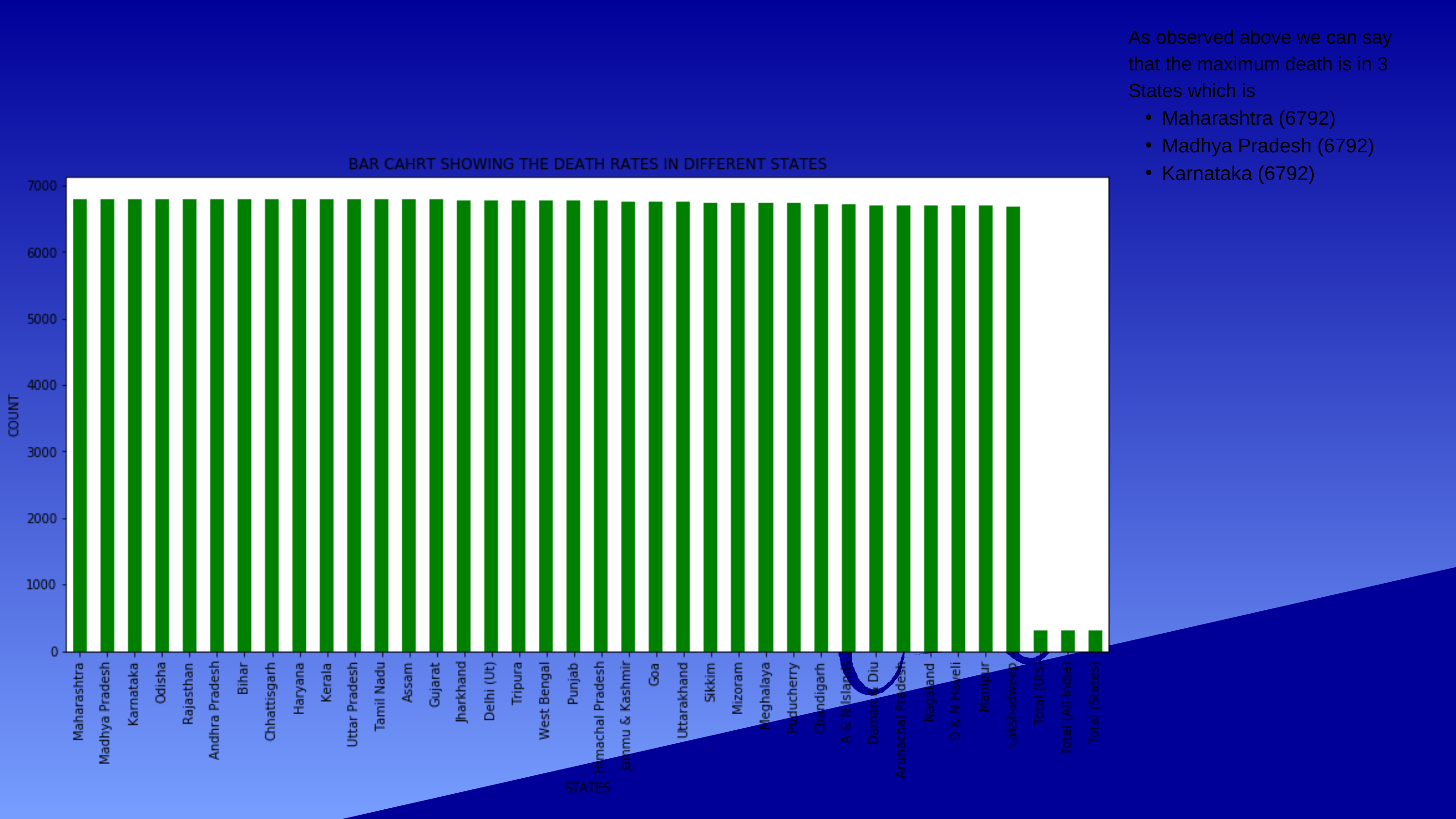

As observed above we can say that the maximum death is in 3 States which is
Maharashtra (6792)
Madhya Pradesh (6792)
Karnataka (6792)